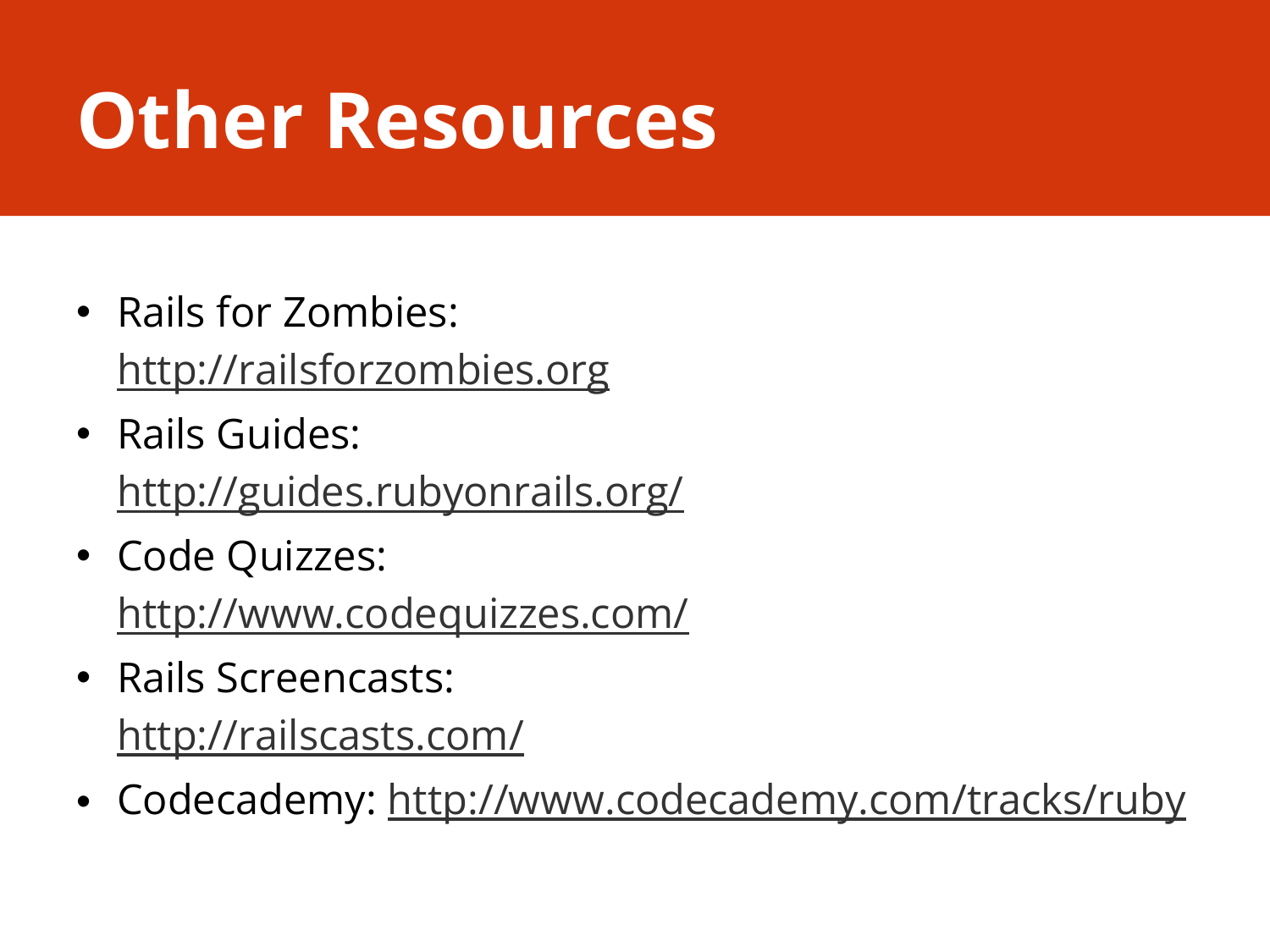

# Other Resources

Rails for Zombies:
	http://railsforzombies.org
Rails Guides:
	http://guides.rubyonrails.org/
Code Quizzes:
	http://www.codequizzes.com/
Rails Screencasts:
	http://railscasts.com/
Codecademy: http://www.codecademy.com/tracks/ruby